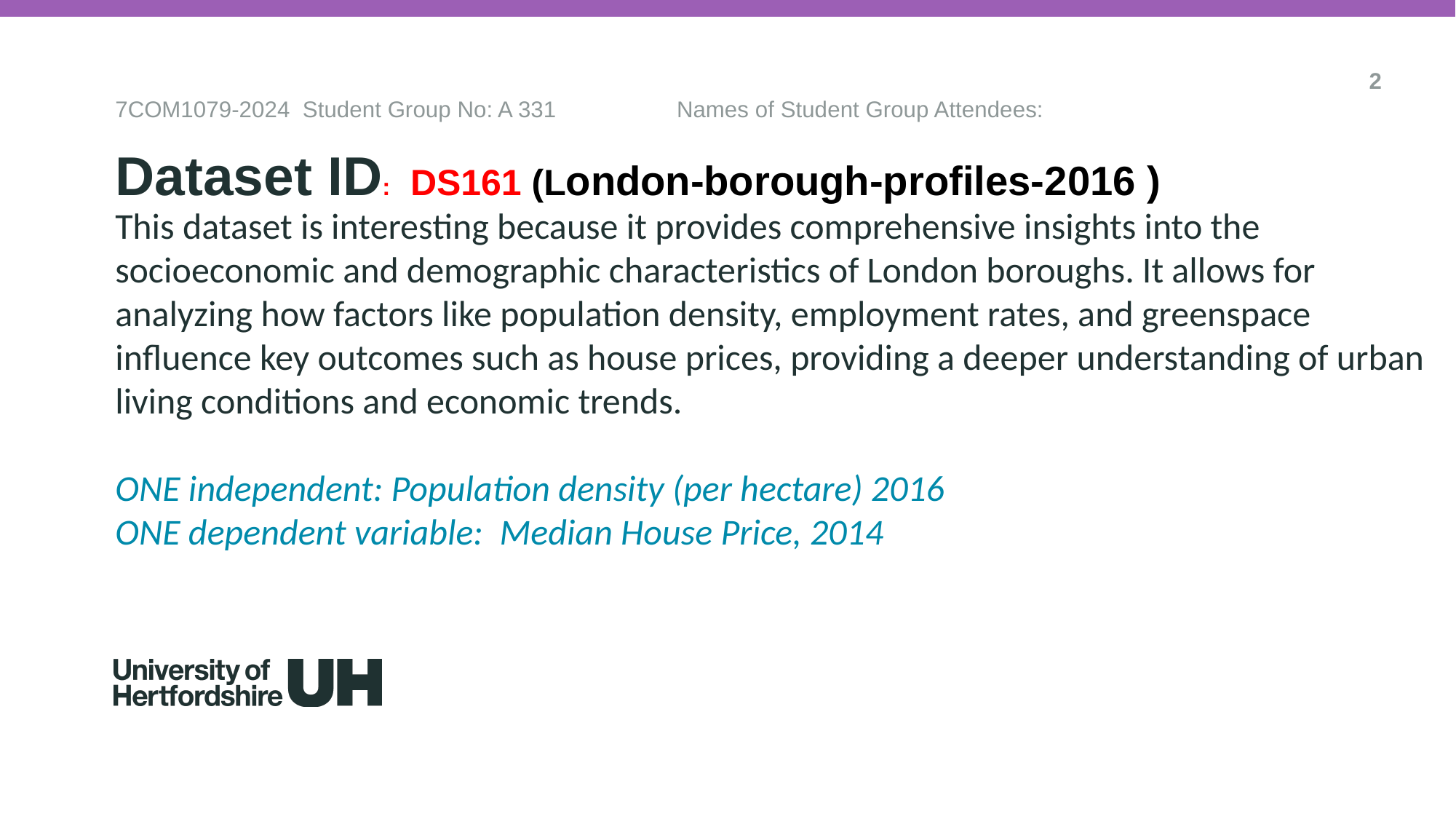

2
7COM1079-2024  Student Group No: A 331                   Names of Student Group Attendees:
Dataset ID:   DS161 (London-borough-profiles-2016 )

# This dataset is interesting because it provides comprehensive insights into the socioeconomic and demographic characteristics of London boroughs. It allows for analyzing how factors like population density, employment rates, and greenspace influence key outcomes such as house prices, providing a deeper understanding of urban living conditions and economic trends.
ONE independent: Population density (per hectare) 2016
ONE dependent variable:  Median House Price, 2014